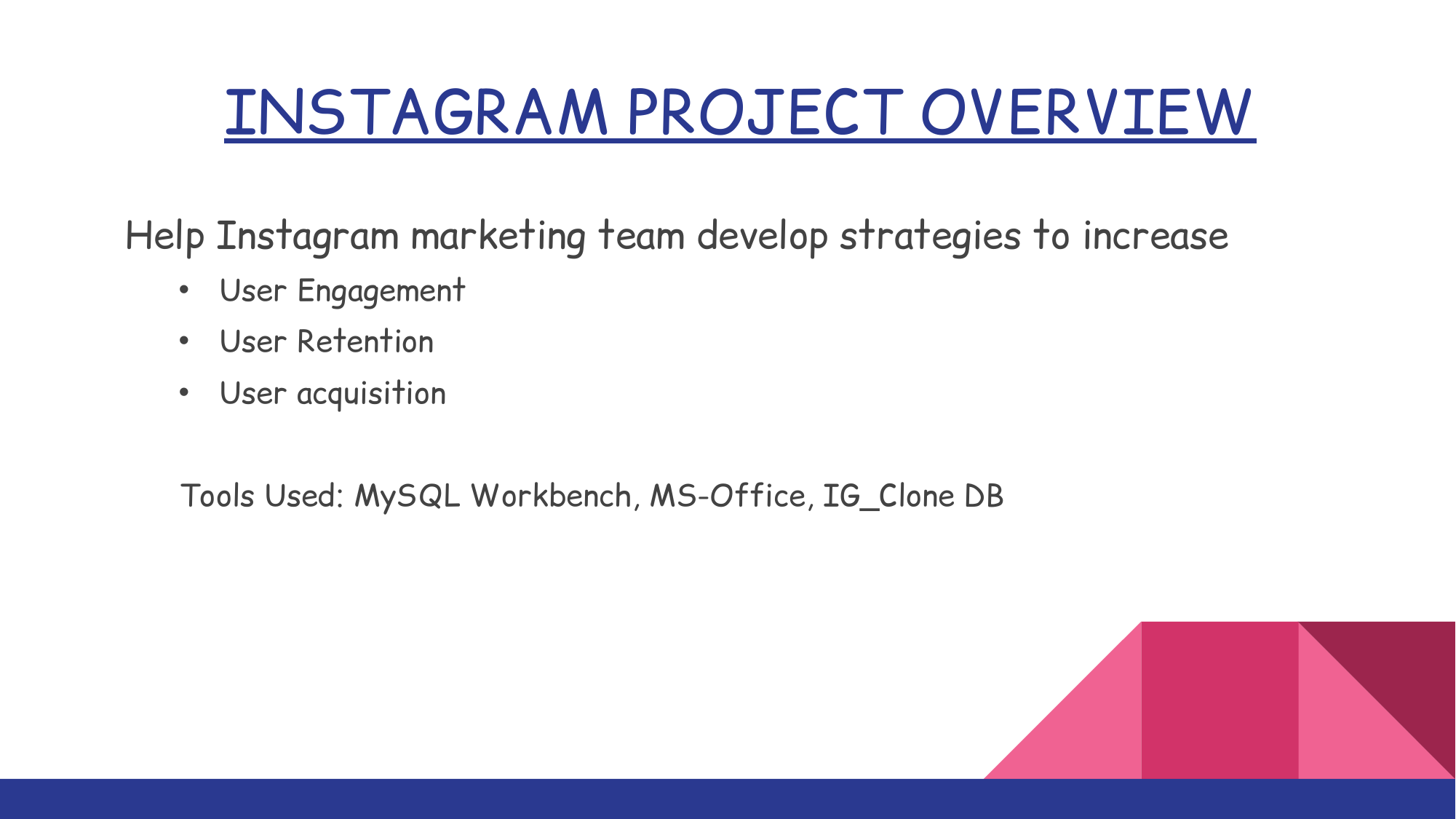

# INSTAGRAM PROJECT OVERVIEW
Help Instagram marketing team develop strategies to increase
User Engagement
User Retention
User acquisition

Tools Used: MySQL Workbench, MS-Office, IG_Clone DB